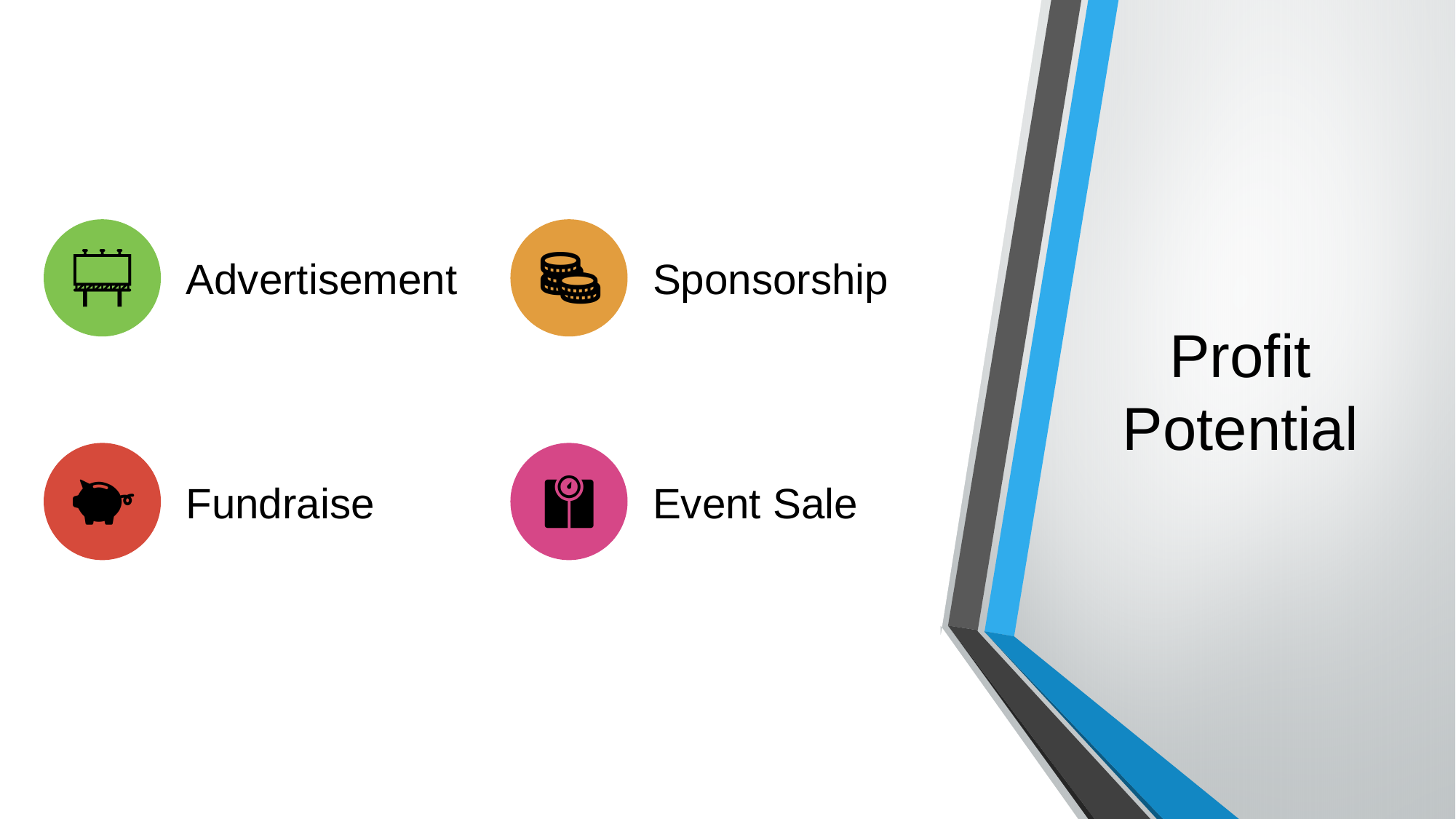

Advertisement
Sponsorship
Fundraise
Event Sale
# Profit Potential